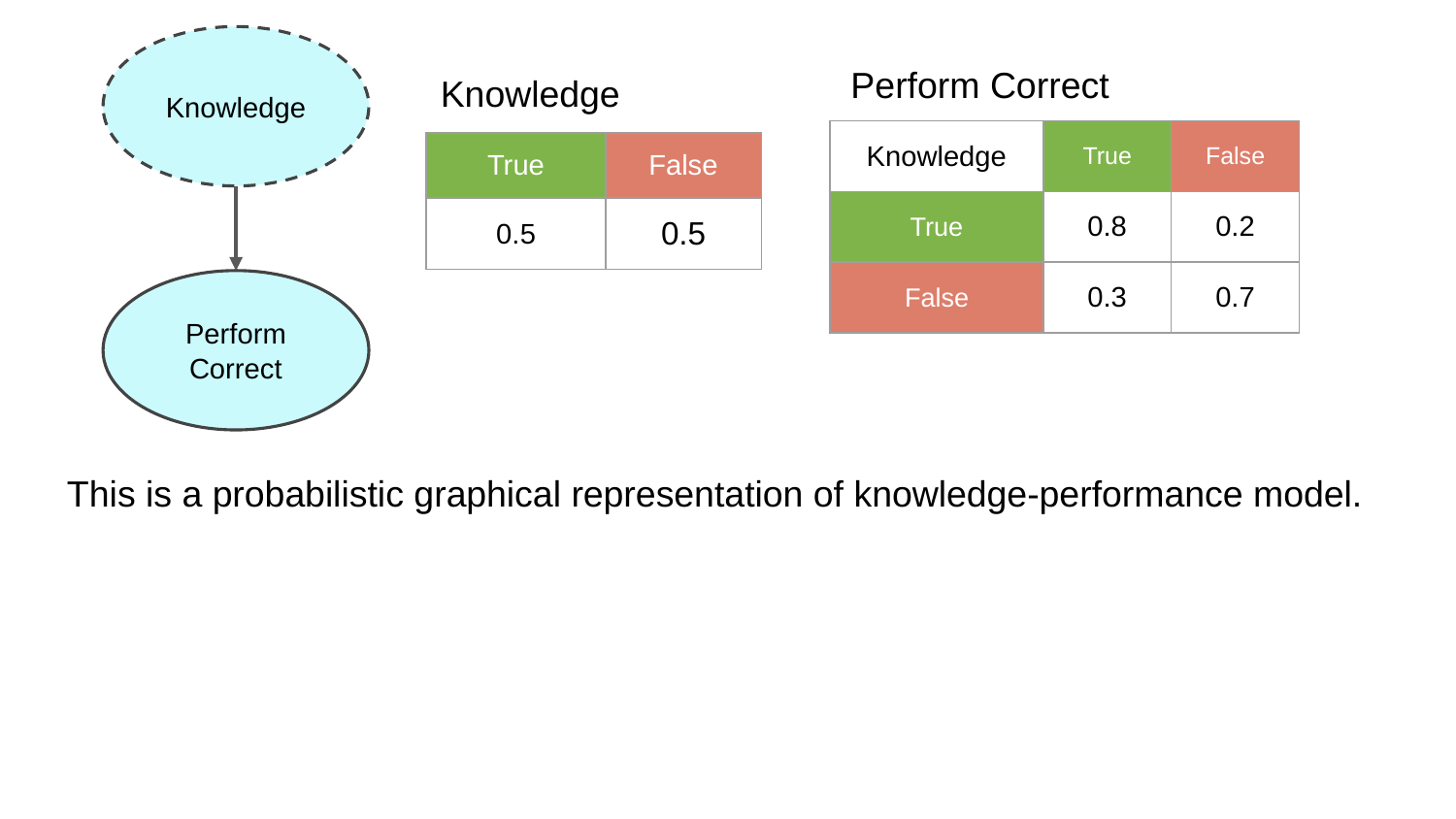

Knowledge
Perform Correct
Knowledge
| Knowledge | True | False |
| --- | --- | --- |
| True | 0.8 | 0.2 |
| False | 0.3 | 0.7 |
| True | False |
| --- | --- |
| 0.5 | 0.5 |
Perform
Correct
This is a probabilistic graphical representation of knowledge-performance model.